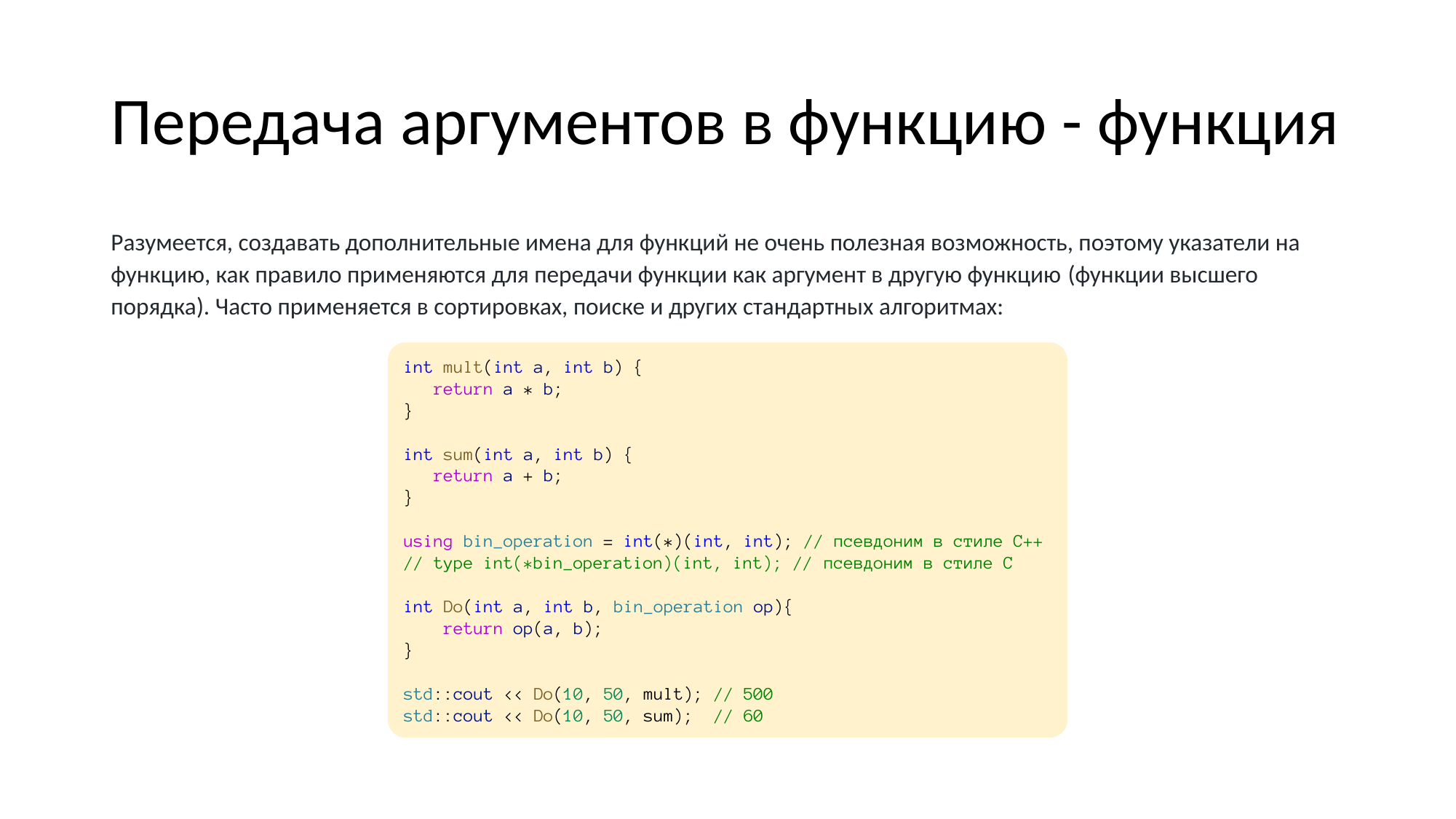

# Передача аргументов в функцию - функция
Разумеется, создавать дополнительные имена для функций не очень полезная возможность, поэтому указатели на функцию, как правило применяются для передачи функции как аргумент в другую функцию (функции высшего порядка). Часто применяется в сортировках, поиске и других стандартных алгоритмах:
int mult(int a, int b) {
   return a * b;
}
int sum(int a, int b) {
   return a + b;
}
using bin_operation = int(*)(int, int); // псевдоним в стиле С++
// type int(*bin_operation)(int, int); // псевдоним в стиле С
int Do(int a, int b, bin_operation op){
    return op(a, b);
}
std::cout << Do(10, 50, mult); // 500
std::cout << Do(10, 50, sum);  // 60